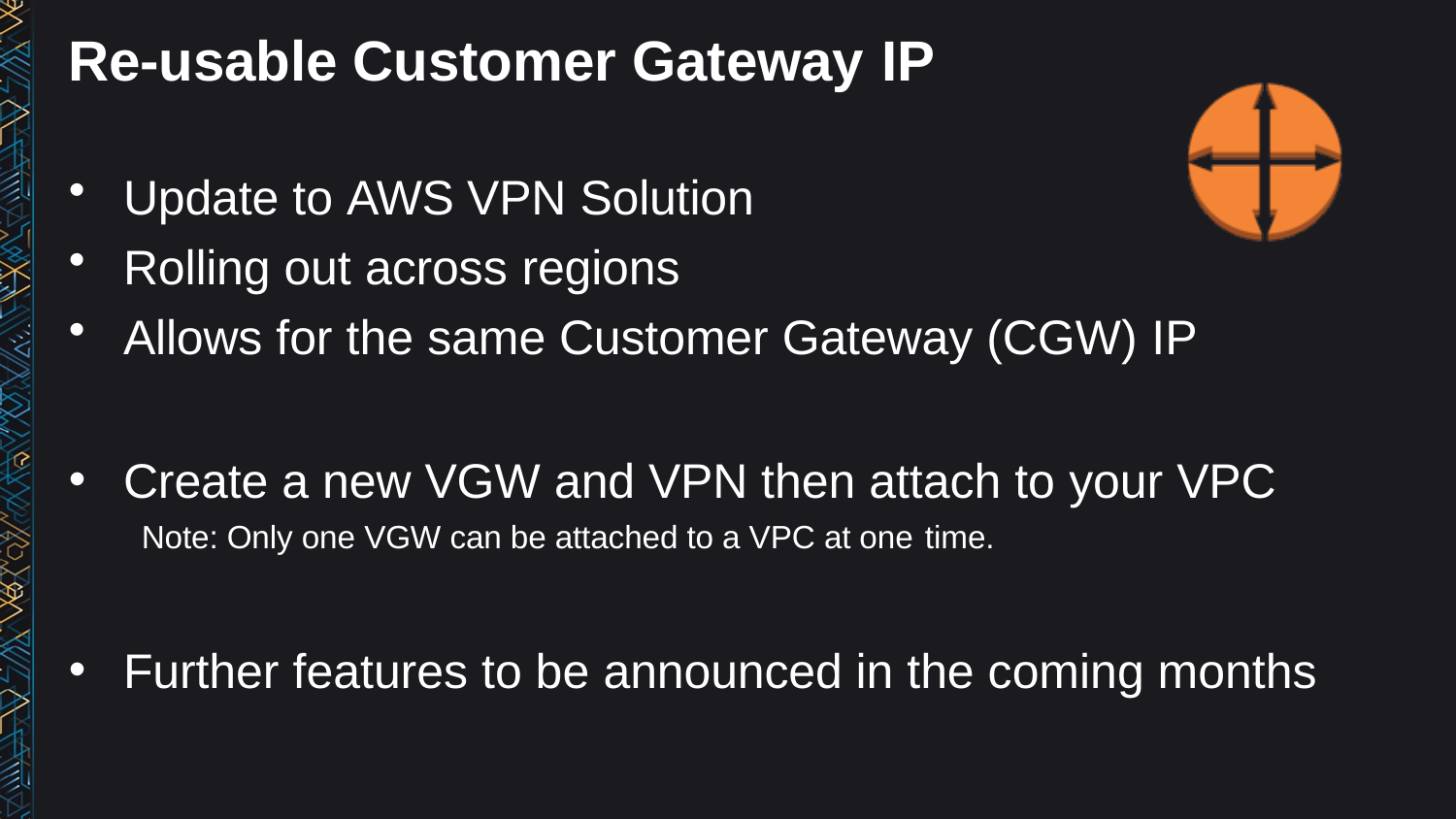

# Re-usable Customer Gateway IP

Update to AWS VPN Solution
Rolling out across regions
Allows for the same Customer Gateway (CGW) IP

Create a new VGW and VPN then attach to your VPC
Note: Only one VGW can be attached to a VPC at one time.

Further features to be announced in the coming months